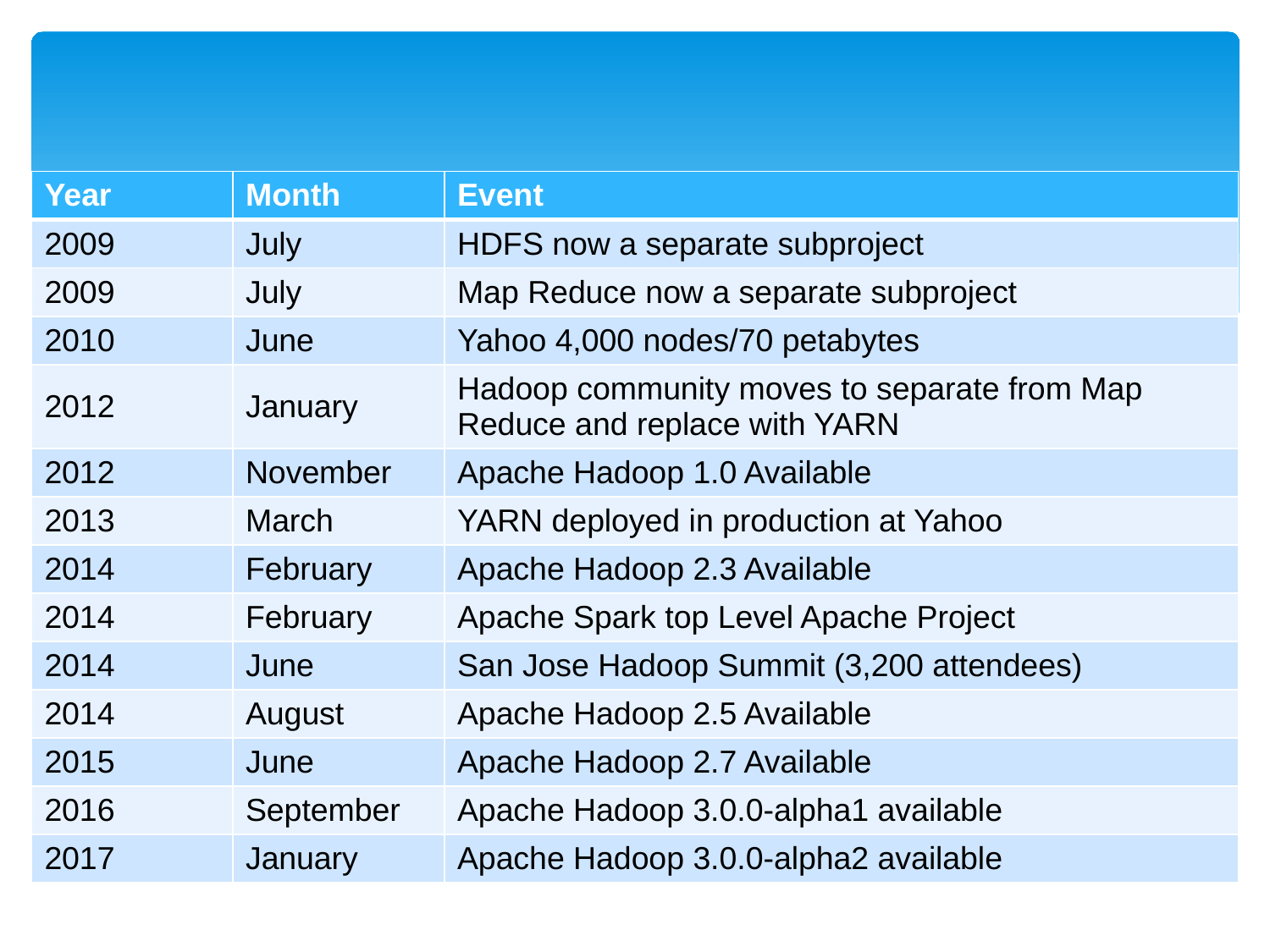

| Year | Month | Event |
| --- | --- | --- |
| 2009 | July | HDFS now a separate subproject |
| 2009 | July | Map Reduce now a separate subproject |
| 2010 | June | Yahoo 4,000 nodes/70 petabytes |
| 2012 | January | Hadoop community moves to separate from Map Reduce and replace with YARN |
| 2012 | November | Apache Hadoop 1.0 Available |
| 2013 | March | YARN deployed in production at Yahoo |
| 2014 | February | Apache Hadoop 2.3 Available |
| 2014 | February | Apache Spark top Level Apache Project |
| 2014 | June | San Jose Hadoop Summit (3,200 attendees) |
| 2014 | August | Apache Hadoop 2.5 Available |
| 2015 | June | Apache Hadoop 2.7 Available |
| 2016 | September | Apache Hadoop 3.0.0-alpha1 available |
| 2017 | January | Apache Hadoop 3.0.0-alpha2 available |